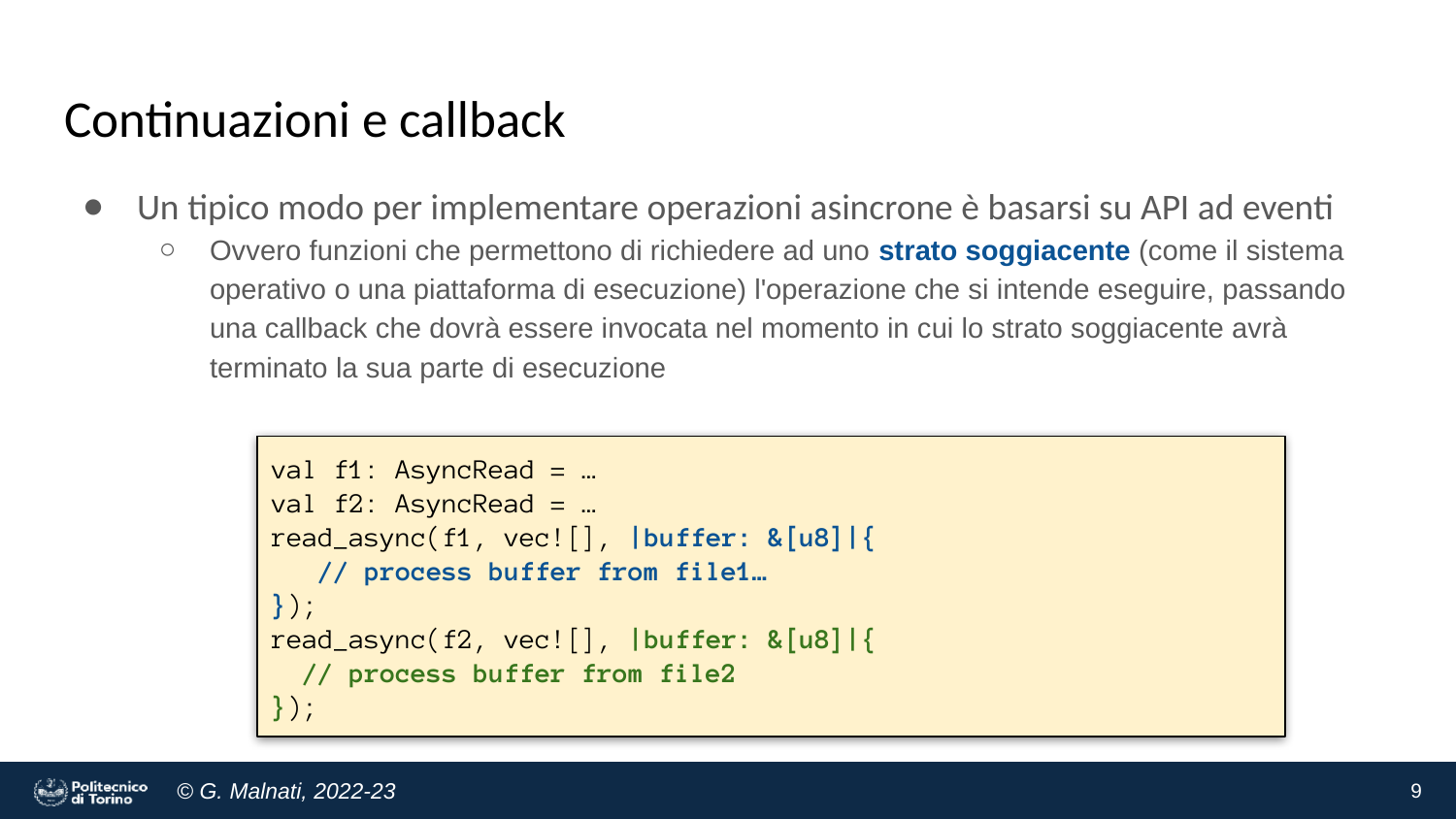

# Continuazioni e callback
Un tipico modo per implementare operazioni asincrone è basarsi su API ad eventi
Ovvero funzioni che permettono di richiedere ad uno strato soggiacente (come il sistema operativo o una piattaforma di esecuzione) l'operazione che si intende eseguire, passando una callback che dovrà essere invocata nel momento in cui lo strato soggiacente avrà terminato la sua parte di esecuzione
val f1: AsyncRead = …
val f2: AsyncRead = …
read_async(f1, vec![], |buffer: &[u8]|{
   // process buffer from file1…
});
read_async(f2, vec![], |buffer: &[u8]|{
  // process buffer from file2
});
9